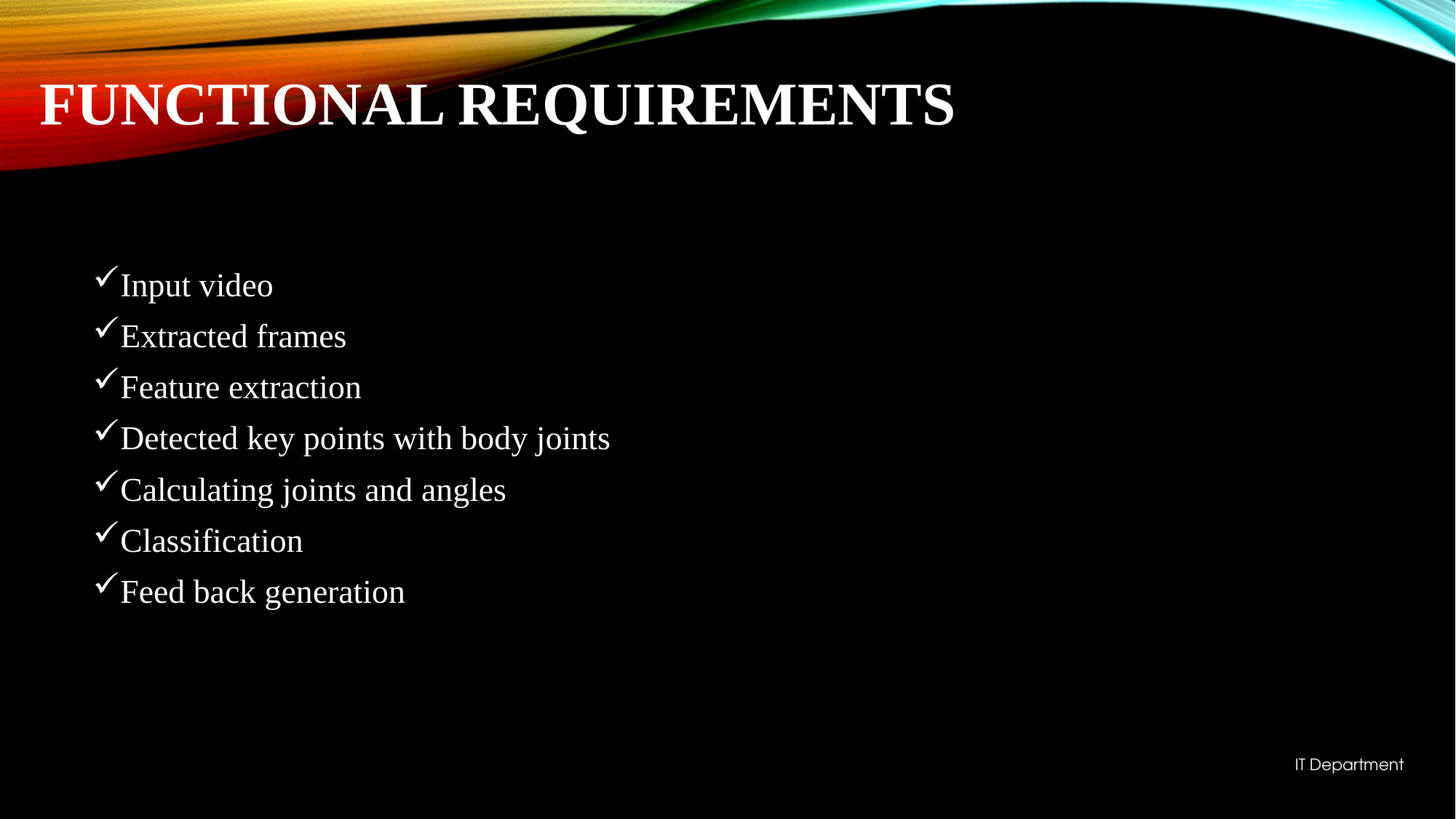

# Functional requirements
Input video
Extracted frames
Feature extraction
Detected key points with body joints
Calculating joints and angles
Classification
Feed back generation

IT Department